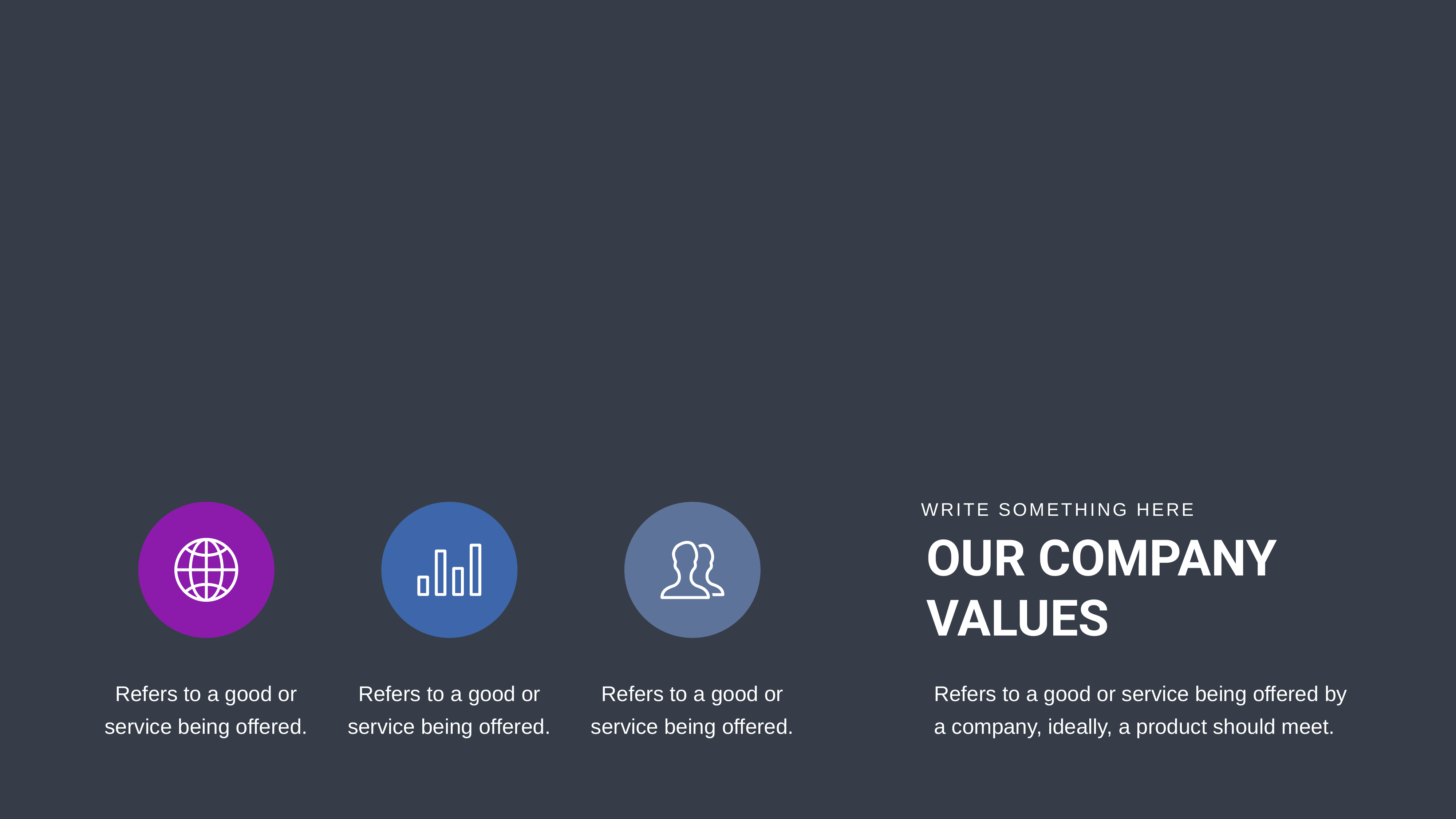

WRITE SOMETHING HERE
OUR COMPANY VALUES

Refers to a good or service being offered.
Refers to a good or service being offered.
Refers to a good or service being offered.
Refers to a good or service being offered by a company, ideally, a product should meet.